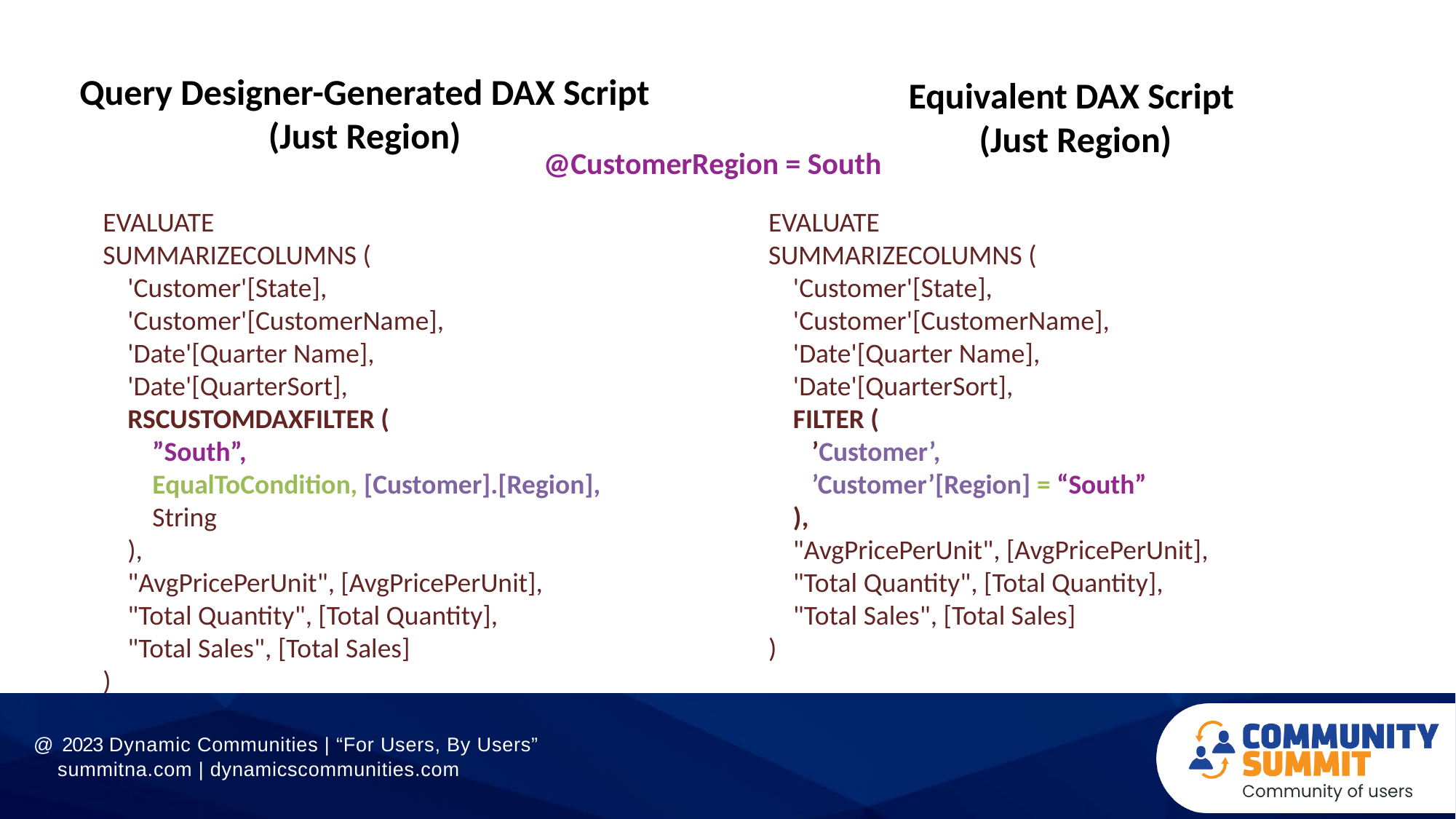

Query Designer-Generated DAX Script (Just Region)
Equivalent DAX Script
(Just Region)
@CustomerRegion = South
EVALUATE
SUMMARIZECOLUMNS (
    'Customer'[State],
    'Customer'[CustomerName],
    'Date'[Quarter Name],
    'Date'[QuarterSort],
    RSCUSTOMDAXFILTER (
        ”South”,
        EqualToCondition, [Customer].[Region],
        String
    ),
    "AvgPricePerUnit", [AvgPricePerUnit],
    "Total Quantity", [Total Quantity],
    "Total Sales", [Total Sales]
)
EVALUATE
SUMMARIZECOLUMNS (
    'Customer'[State],
    'Customer'[CustomerName],
    'Date'[Quarter Name],
    'Date'[QuarterSort],
    FILTER (
       ’Customer’,
       ’Customer’[Region] = “South”
    ),
    "AvgPricePerUnit", [AvgPricePerUnit],
    "Total Quantity", [Total Quantity],
    "Total Sales", [Total Sales]
)